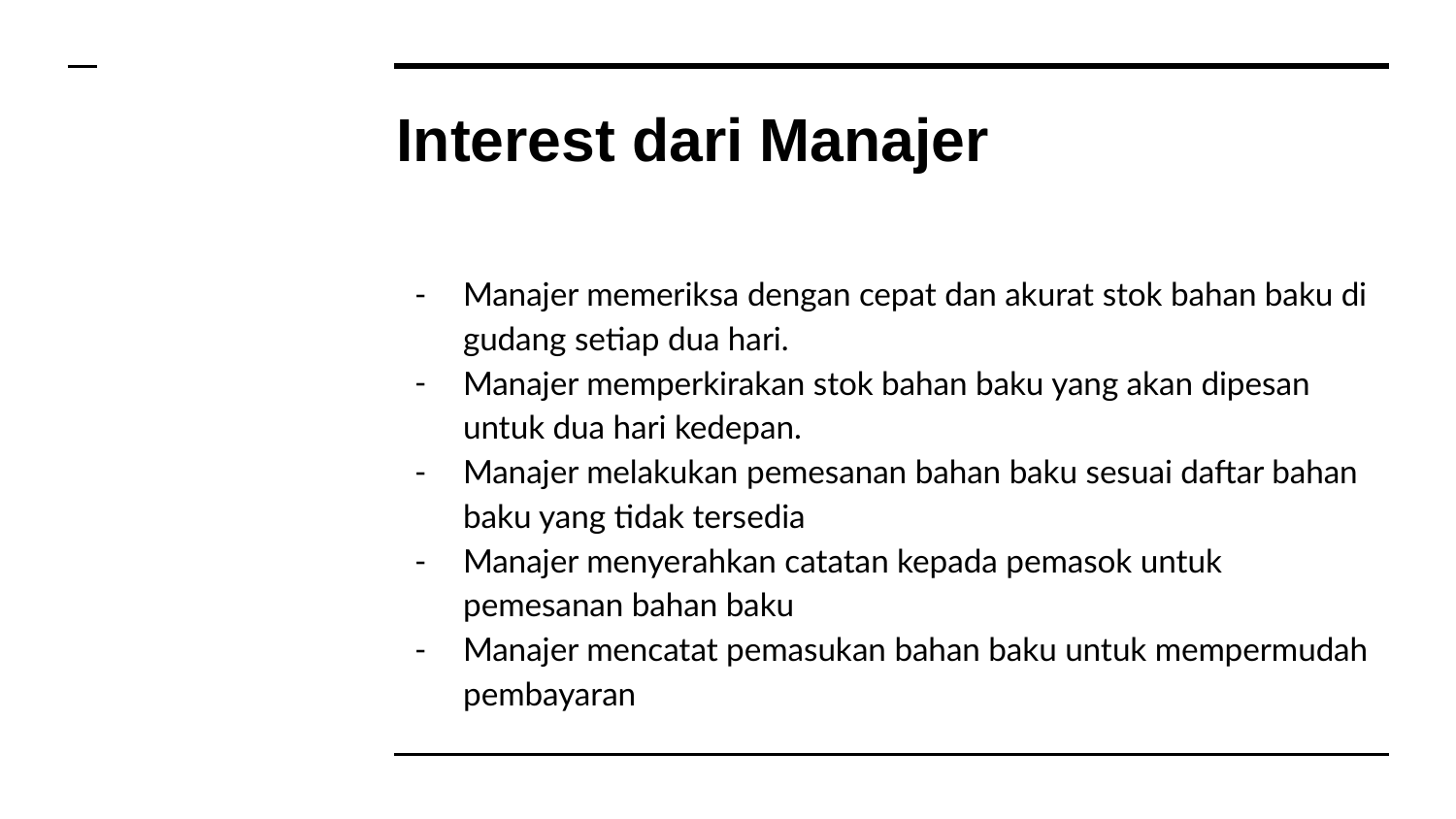

# Interest dari Manajer

Manajer memeriksa dengan cepat dan akurat stok bahan baku di gudang setiap dua hari.
Manajer memperkirakan stok bahan baku yang akan dipesan untuk dua hari kedepan.
Manajer melakukan pemesanan bahan baku sesuai daftar bahan baku yang tidak tersedia
Manajer menyerahkan catatan kepada pemasok untuk pemesanan bahan baku
Manajer mencatat pemasukan bahan baku untuk mempermudah pembayaran